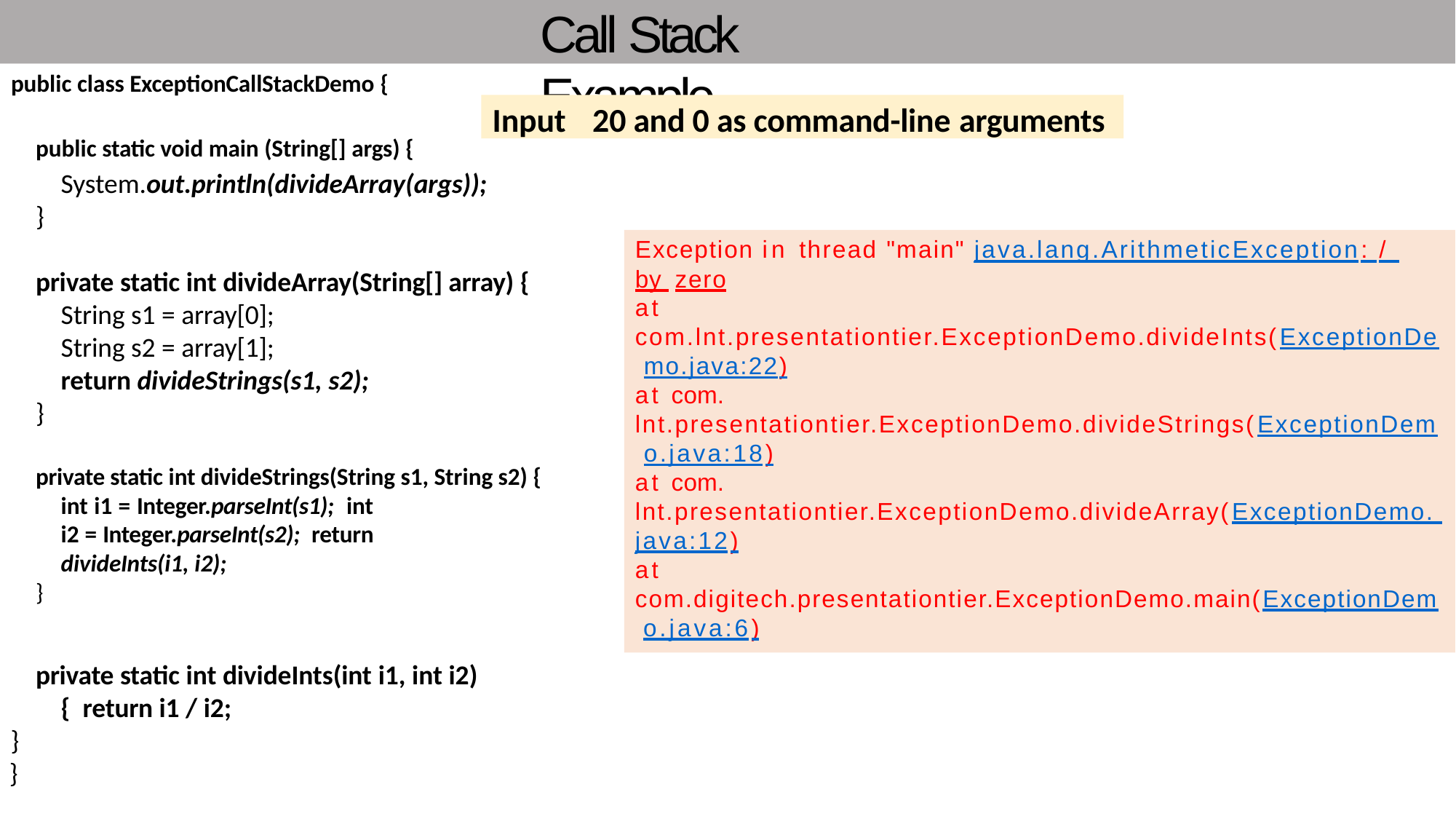

# Call Stack Example
1
public class ExceptionCallStackDemo {
Input	20 and 0 as command-line arguments
public static void main (String[] args) {
System.out.println(divideArray(args));
}

Exception in thread "main" java.lang.ArithmeticException: /  by zero
at  com.lnt.presentationtier.ExceptionDemo.divideInts(ExceptionDe  mo.java:22)
at com.  lnt.presentationtier.ExceptionDemo.divideStrings(ExceptionDem  o.java:18)
at com.  lnt.presentationtier.ExceptionDemo.divideArray(ExceptionDemo.  java:12)
at  com.digitech.presentationtier.ExceptionDemo.main(ExceptionDem  o.java:6)
private static int divideArray(String[] array) {
String s1 = array[0];
String s2 = array[1];
return divideStrings(s1, s2);
}
private static int divideStrings(String s1, String s2) {
int i1 = Integer.parseInt(s1);  int i2 = Integer.parseInt(s2);  return divideInts(i1, i2);
}
private static int divideInts(int i1, int i2) {  return i1 / i2;
}
}